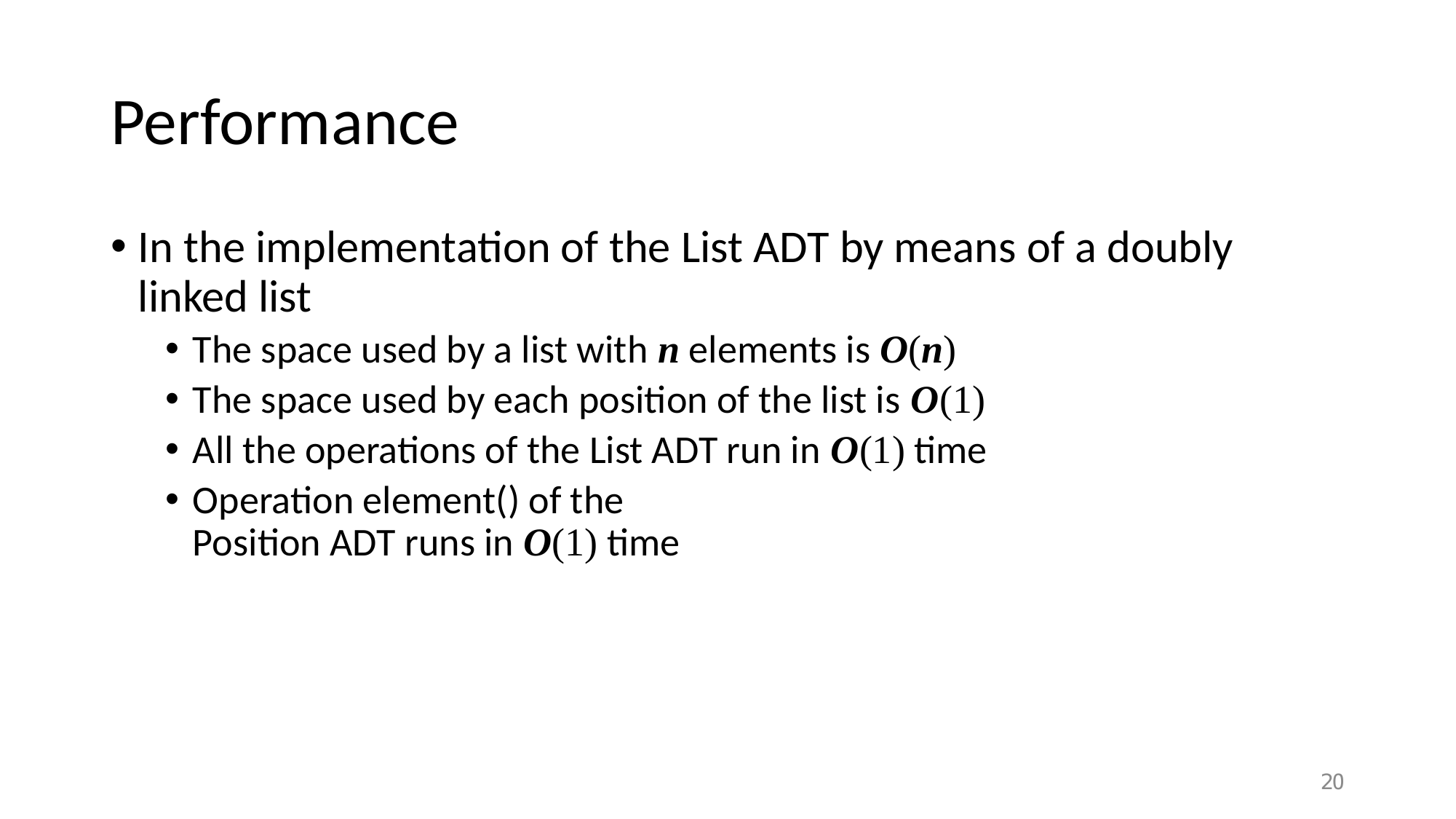

# Performance
In the implementation of the List ADT by means of a doubly linked list
The space used by a list with n elements is O(n)
The space used by each position of the list is O(1)
All the operations of the List ADT run in O(1) time
Operation element() of the
Position ADT runs in O(1) time
20